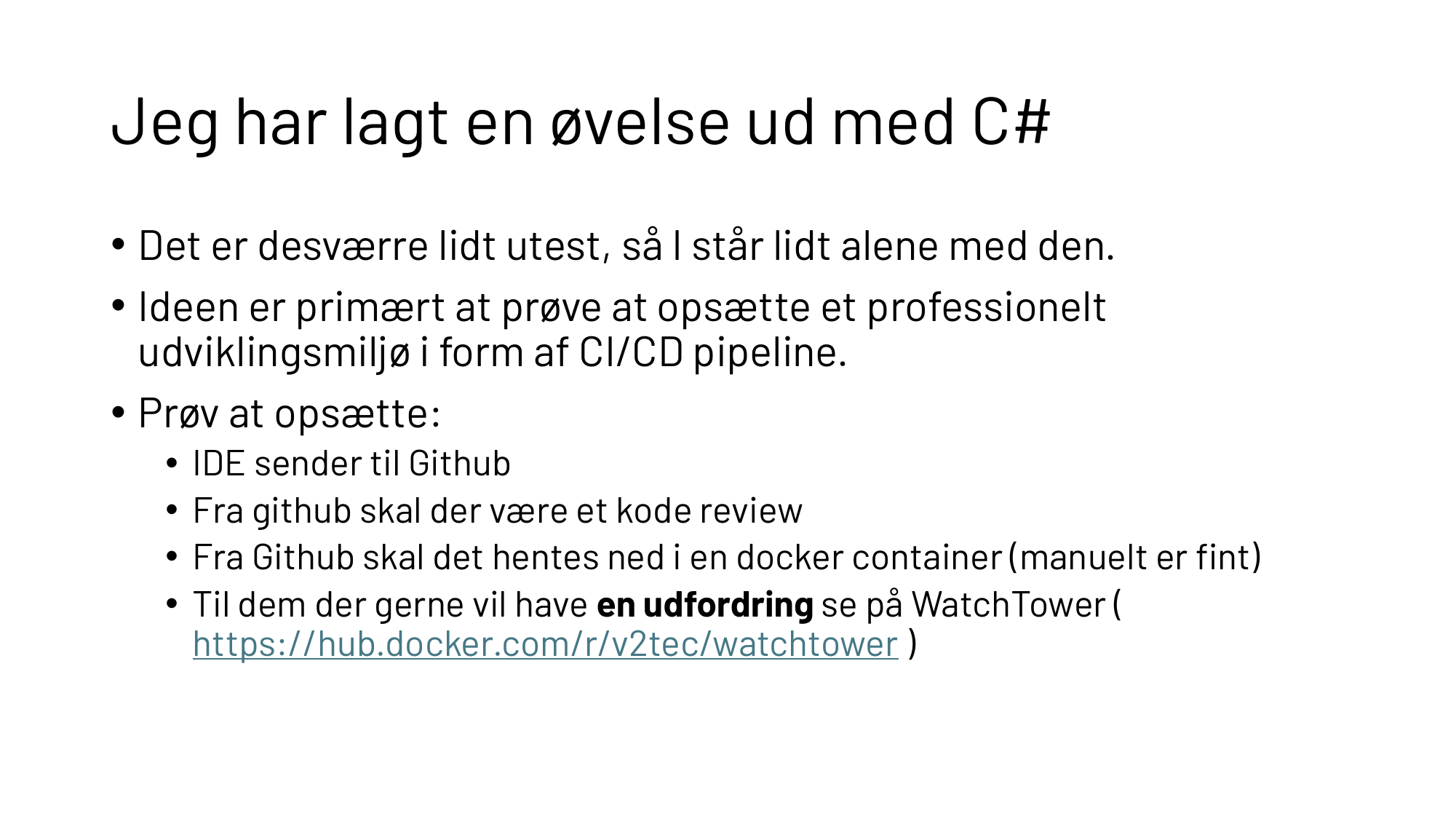

# Jeg har lagt en øvelse ud med C#
Det er desværre lidt utest, så I står lidt alene med den.
Ideen er primært at prøve at opsætte et professionelt udviklingsmiljø i form af CI/CD pipeline.
Prøv at opsætte:
IDE sender til Github
Fra github skal der være et kode review
Fra Github skal det hentes ned i en docker container (manuelt er fint)
Til dem der gerne vil have en udfordring se på WatchTower (https://hub.docker.com/r/v2tec/watchtower )